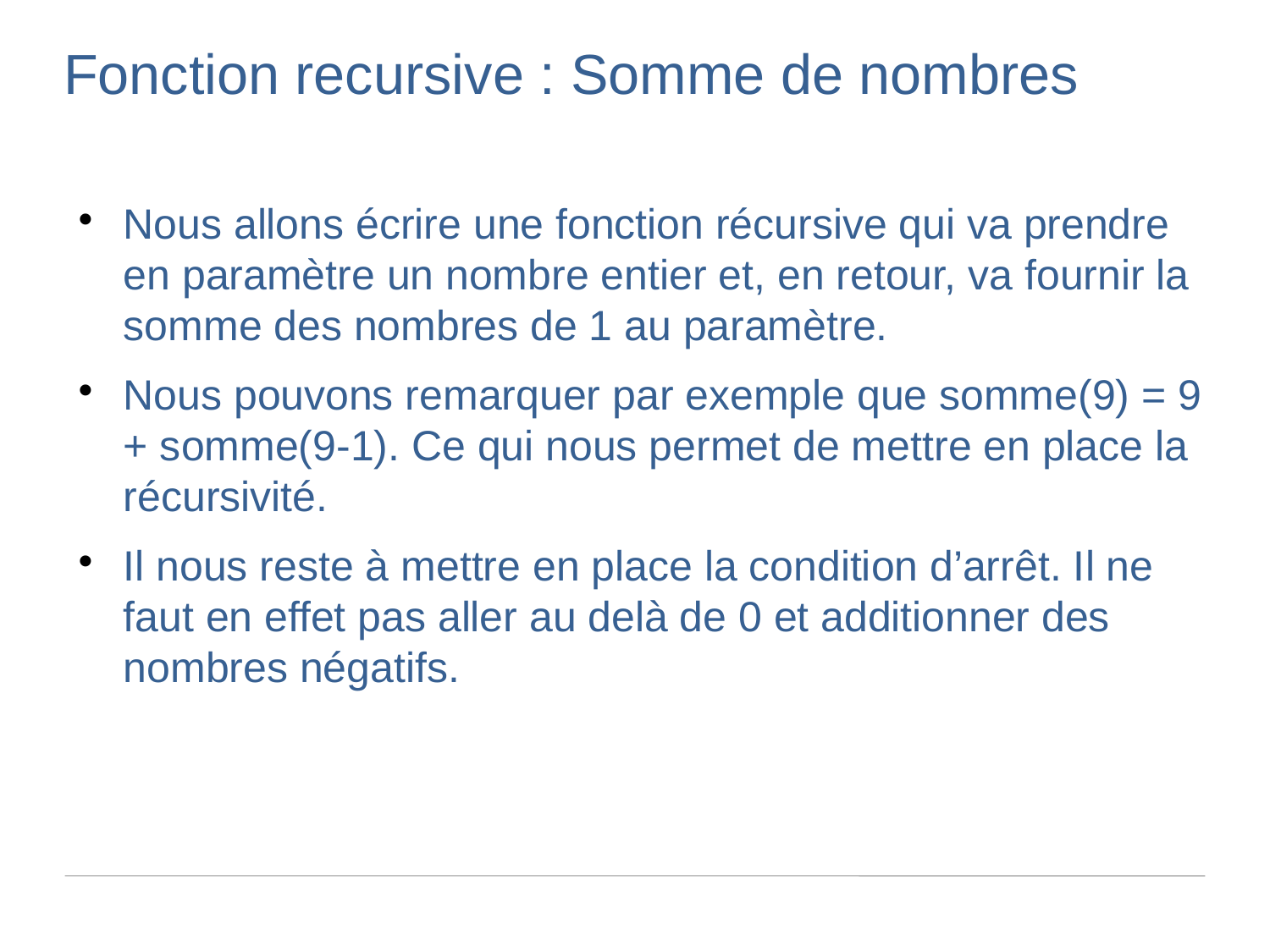

Fonction recursive : Somme de nombres
Nous allons écrire une fonction récursive qui va prendre en paramètre un nombre entier et, en retour, va fournir la somme des nombres de 1 au paramètre.
Nous pouvons remarquer par exemple que somme(9) = 9 + somme(9-1). Ce qui nous permet de mettre en place la récursivité.
Il nous reste à mettre en place la condition d’arrêt. Il ne faut en effet pas aller au delà de 0 et additionner des nombres négatifs.